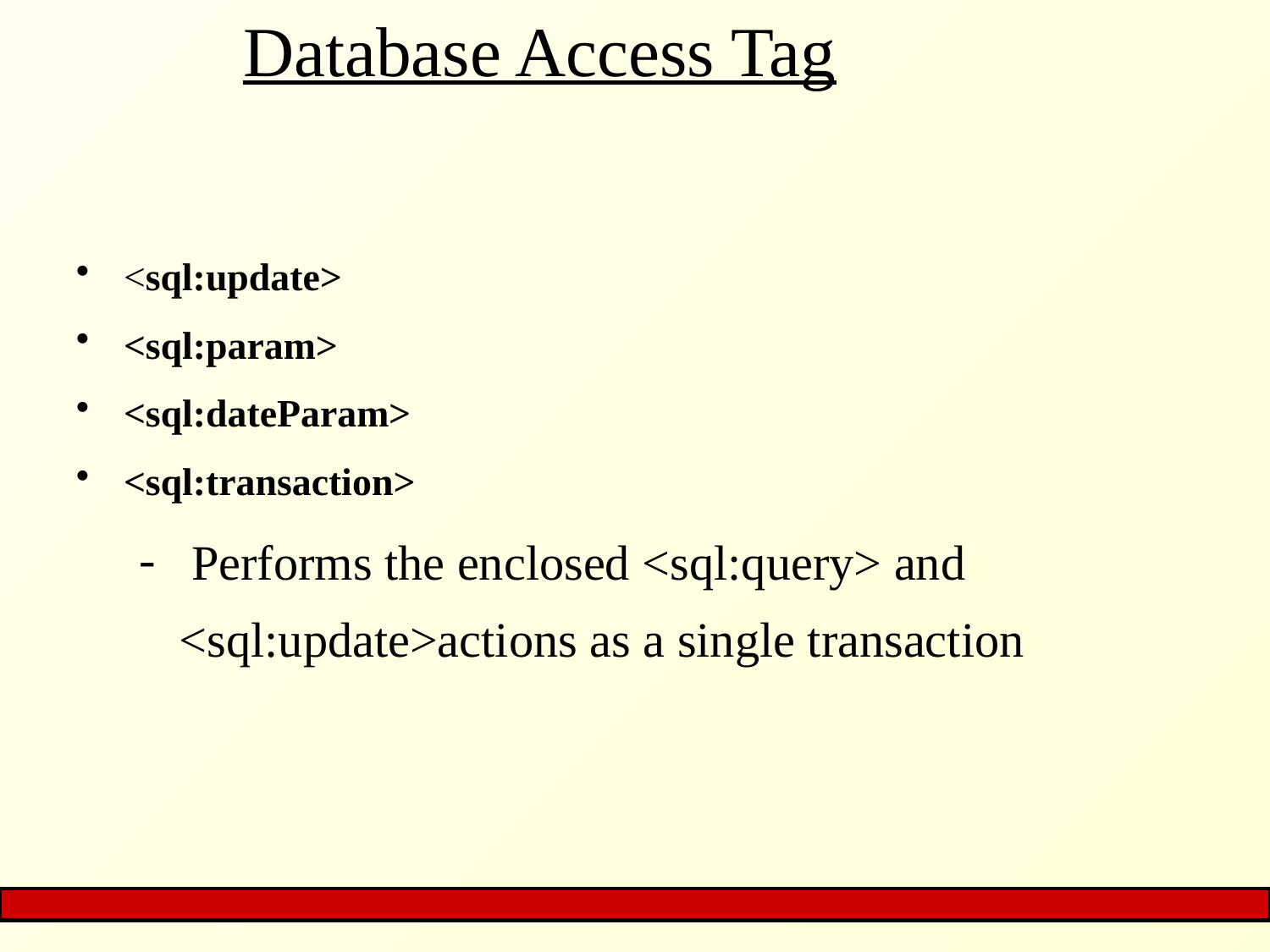

# Database Access Tag

<sql:update>
<sql:param>
<sql:dateParam>
<sql:transaction>
 Performs the enclosed <sql:query> and <sql:update>actions as a single transaction